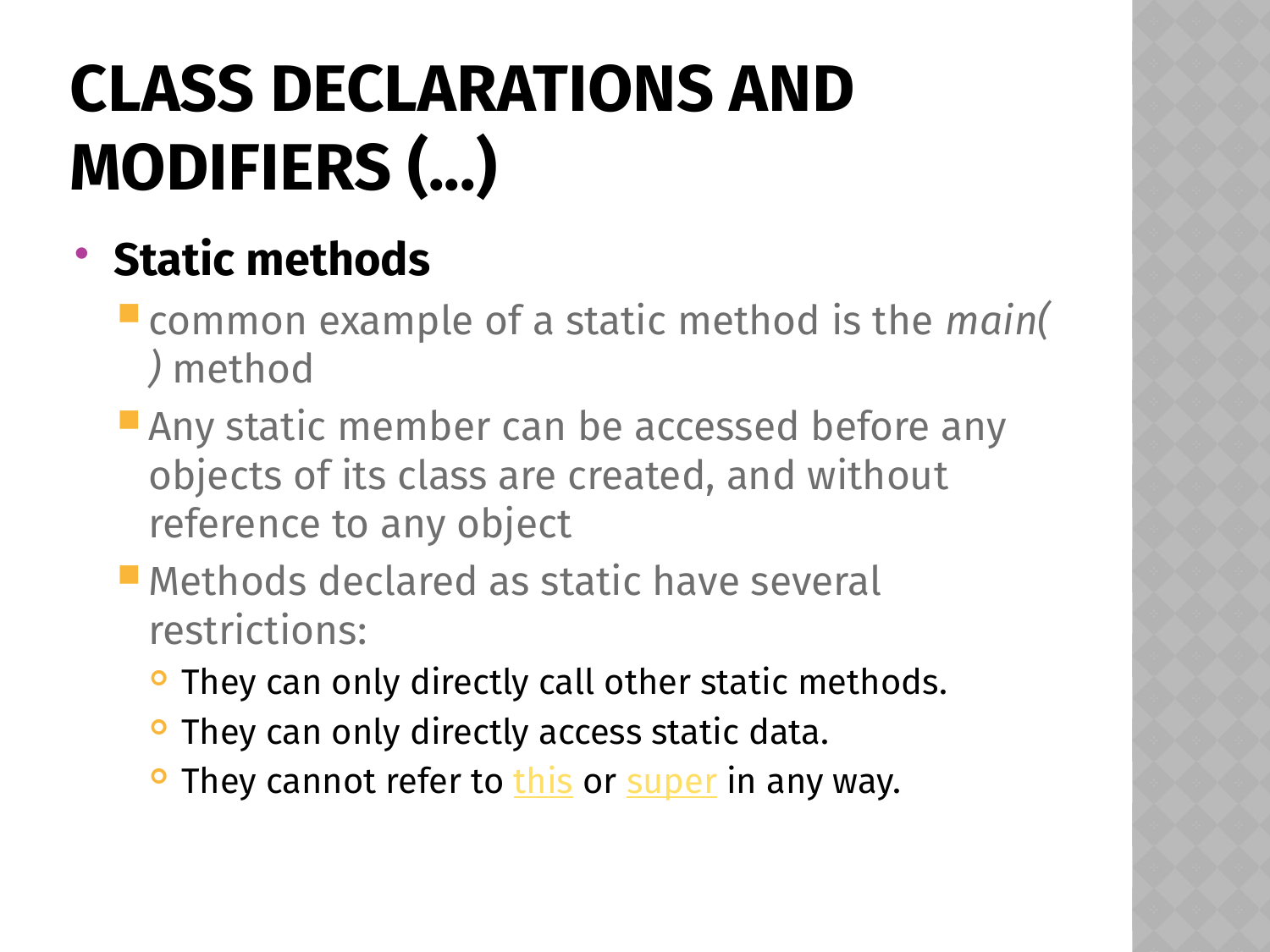

# Class Declarations and Modifiers (...)
Static methods
common example of a static method is the main( ) method
Any static member can be accessed before any objects of its class are created, and without reference to any object
Methods declared as static have several restrictions:
They can only directly call other static methods.
They can only directly access static data.
They cannot refer to this or super in any way.